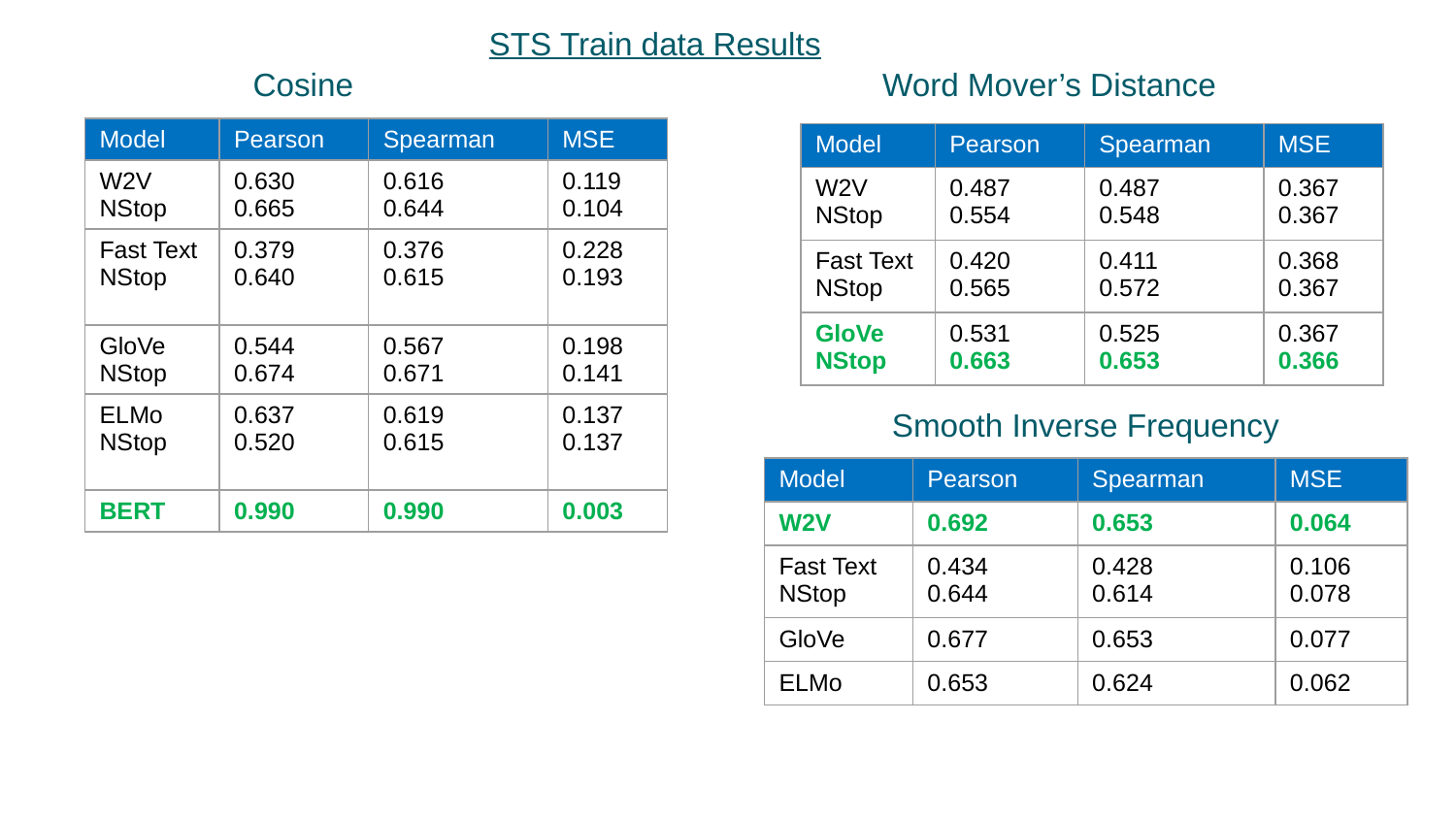

STS Train data Results
Cosine
Word Mover’s Distance
| Model | Pearson | Spearman | MSE |
| --- | --- | --- | --- |
| W2V NStop | 0.630 0.665 | 0.616 0.644 | 0.119 0.104 |
| Fast Text NStop | 0.379 0.640 | 0.376 0.615 | 0.228 0.193 |
| GloVe NStop | 0.544 0.674 | 0.567 0.671 | 0.198 0.141 |
| ELMo NStop | 0.637 0.520 | 0.619 0.615 | 0.137 0.137 |
| BERT | 0.990 | 0.990 | 0.003 |
| Model | Pearson | Spearman | MSE |
| --- | --- | --- | --- |
| W2V NStop | 0.487 0.554 | 0.487 0.548 | 0.367 0.367 |
| Fast Text NStop | 0.420 0.565 | 0.411 0.572 | 0.368 0.367 |
| GloVe NStop | 0.531 0.663 | 0.525 0.653 | 0.367 0.366 |
Smooth Inverse Frequency
| Model | Pearson | Spearman | MSE |
| --- | --- | --- | --- |
| W2V | 0.692 | 0.653 | 0.064 |
| Fast Text NStop | 0.434 0.644 | 0.428 0.614 | 0.106 0.078 |
| GloVe | 0.677 | 0.653 | 0.077 |
| ELMo | 0.653 | 0.624 | 0.062 |